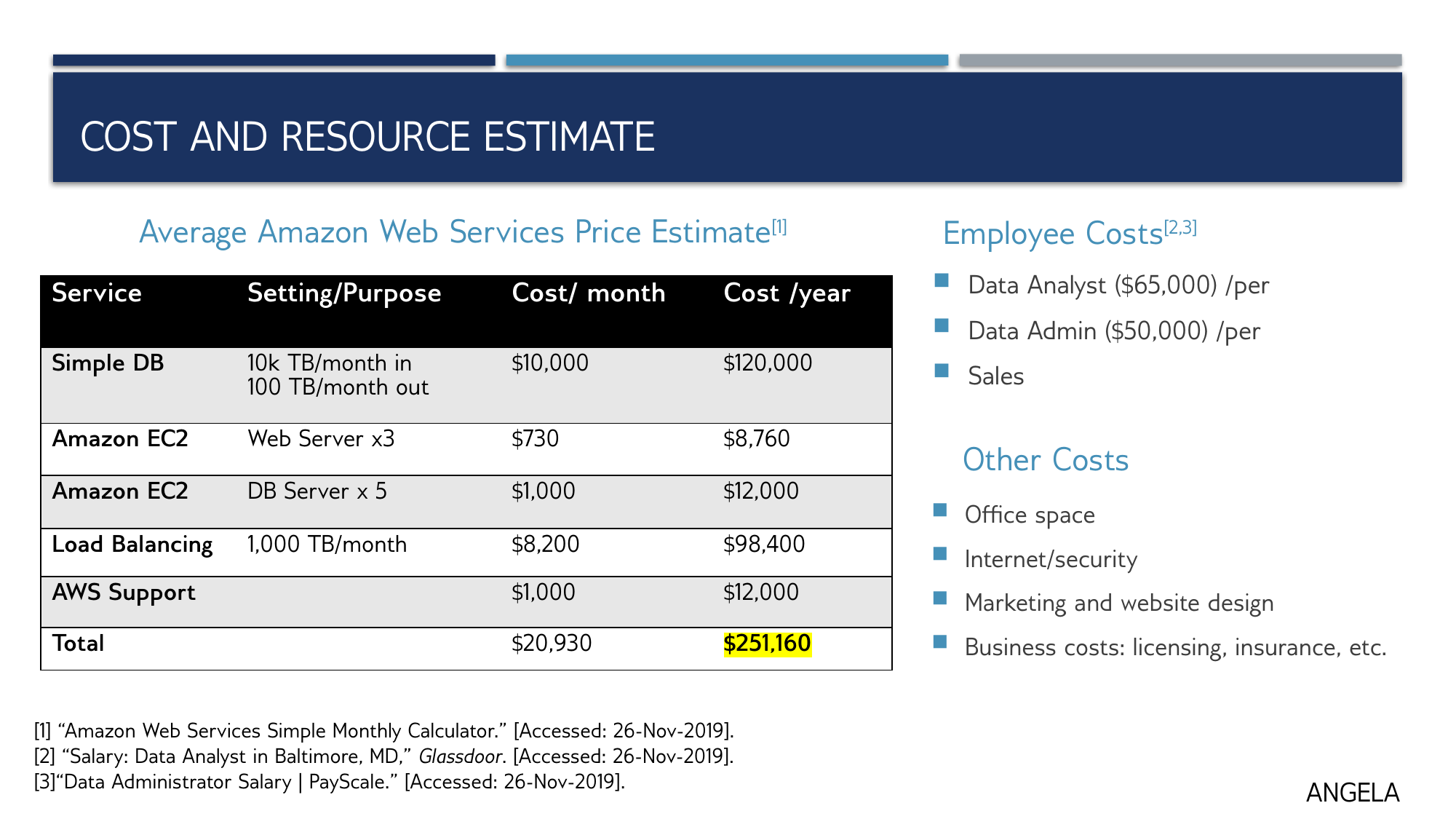

# Cost and Resource Estimate
Employee Costs[2,3]
Average Amazon Web Services Price Estimate[1]
Data Analyst ($65,000) /per
Data Admin ($50,000) /per
Sales

| Service | Setting/Purpose | Cost/ month | Cost /year |
| --- | --- | --- | --- |
| Simple DB | 10k TB/month in 100 TB/month out | $10,000 | $120,000 |
| Amazon EC2 | Web Server x3 | $730 | $8,760 |
| Amazon EC2 | DB Server x 5 | $1,000 | $12,000 |
| Load Balancing | 1,000 TB/month | $8,200 | $98,400 |
| AWS Support |  | $1,000 | $12,000 |
| Total |  | $20,930 | $251,160 |
Other Costs
Office space
Internet/security
Marketing and website design
Business costs: licensing, insurance, etc.

[1] “Amazon Web Services Simple Monthly Calculator.” [Accessed: 26-Nov-2019].
[2] “Salary: Data Analyst in Baltimore, MD,” Glassdoor. [Accessed: 26-Nov-2019].
[3]“Data Administrator Salary | PayScale.” [Accessed: 26-Nov-2019].

SAMAANGELA